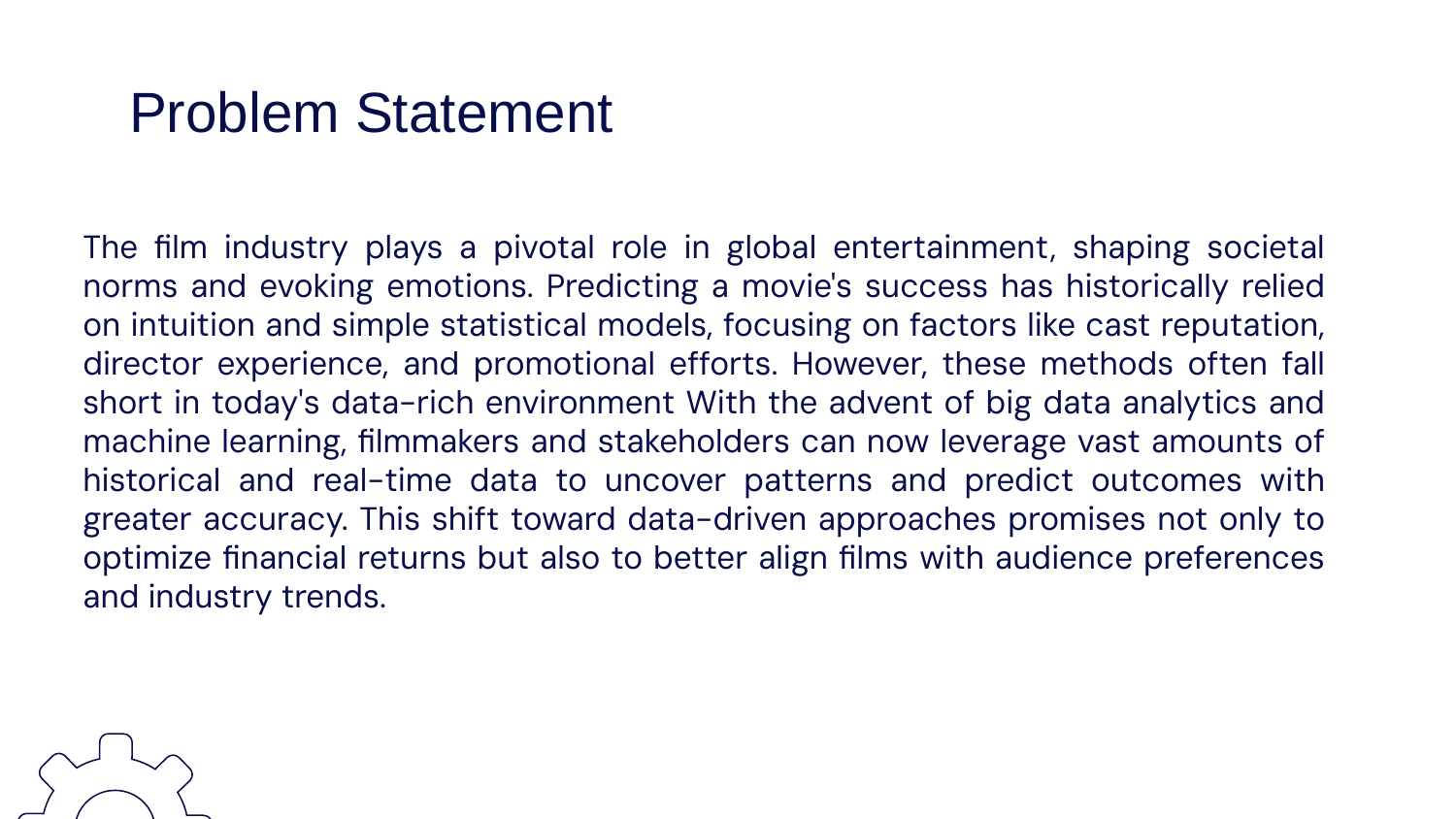

# Problem Statement
The film industry plays a pivotal role in global entertainment, shaping societal norms and evoking emotions. Predicting a movie's success has historically relied on intuition and simple statistical models, focusing on factors like cast reputation, director experience, and promotional efforts. However, these methods often fall short in today's data-rich environment With the advent of big data analytics and machine learning, filmmakers and stakeholders can now leverage vast amounts of historical and real-time data to uncover patterns and predict outcomes with greater accuracy. This shift toward data-driven approaches promises not only to optimize financial returns but also to better align films with audience preferences and industry trends.